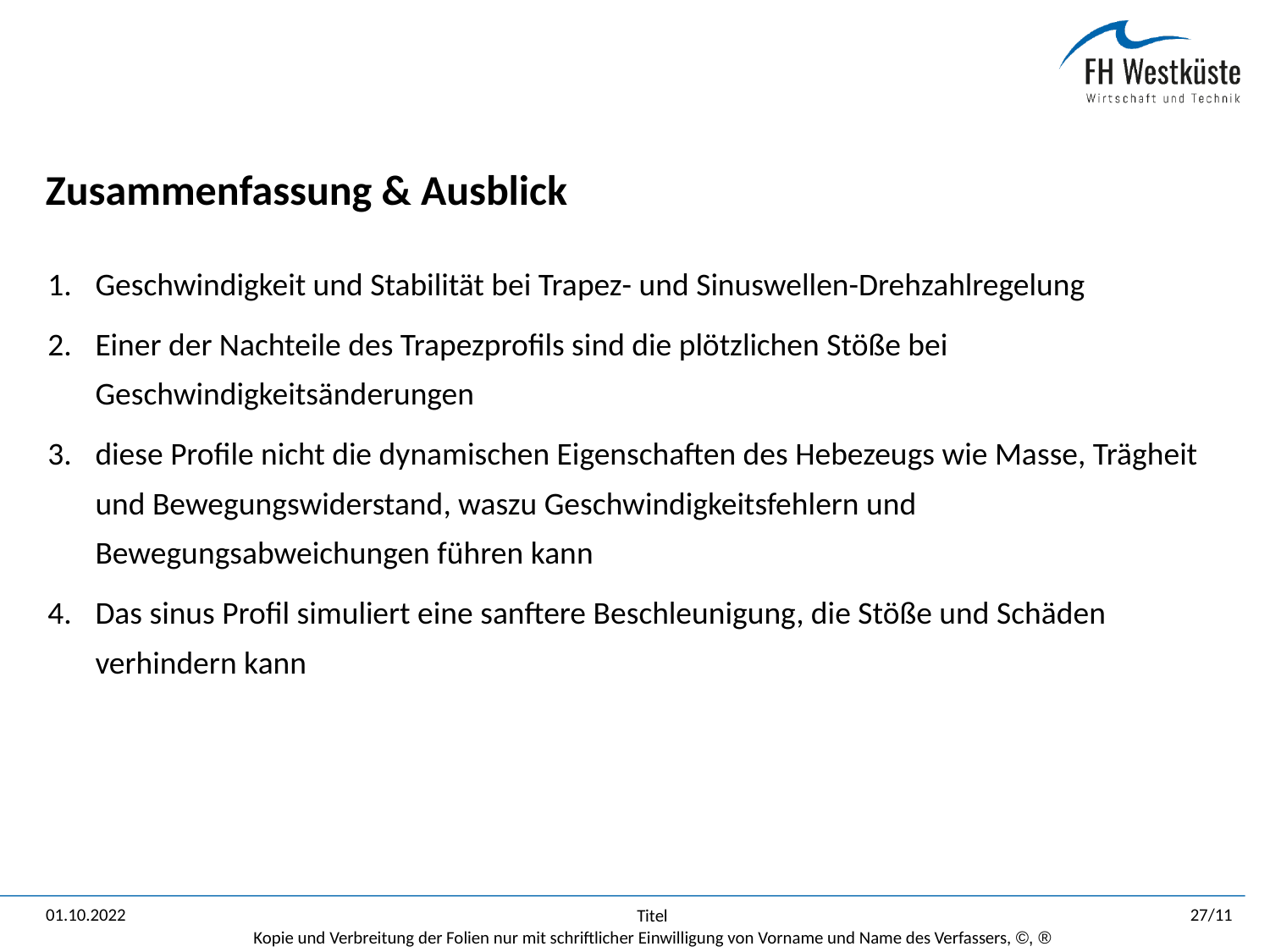

# Zusammenfassung & Ausblick
Geschwindigkeit und Stabilität bei Trapez- und Sinuswellen-Drehzahlregelung
Einer der Nachteile des Trapezprofils sind die plötzlichen Stöße bei Geschwindigkeitsänderungen
diese Profile nicht die dynamischen Eigenschaften des Hebezeugs wie Masse, Trägheit und Bewegungswiderstand, waszu Geschwindigkeitsfehlern und Bewegungsabweichungen führen kann
Das sinus Profil simuliert eine sanftere Beschleunigung, die Stöße und Schäden verhindern kann